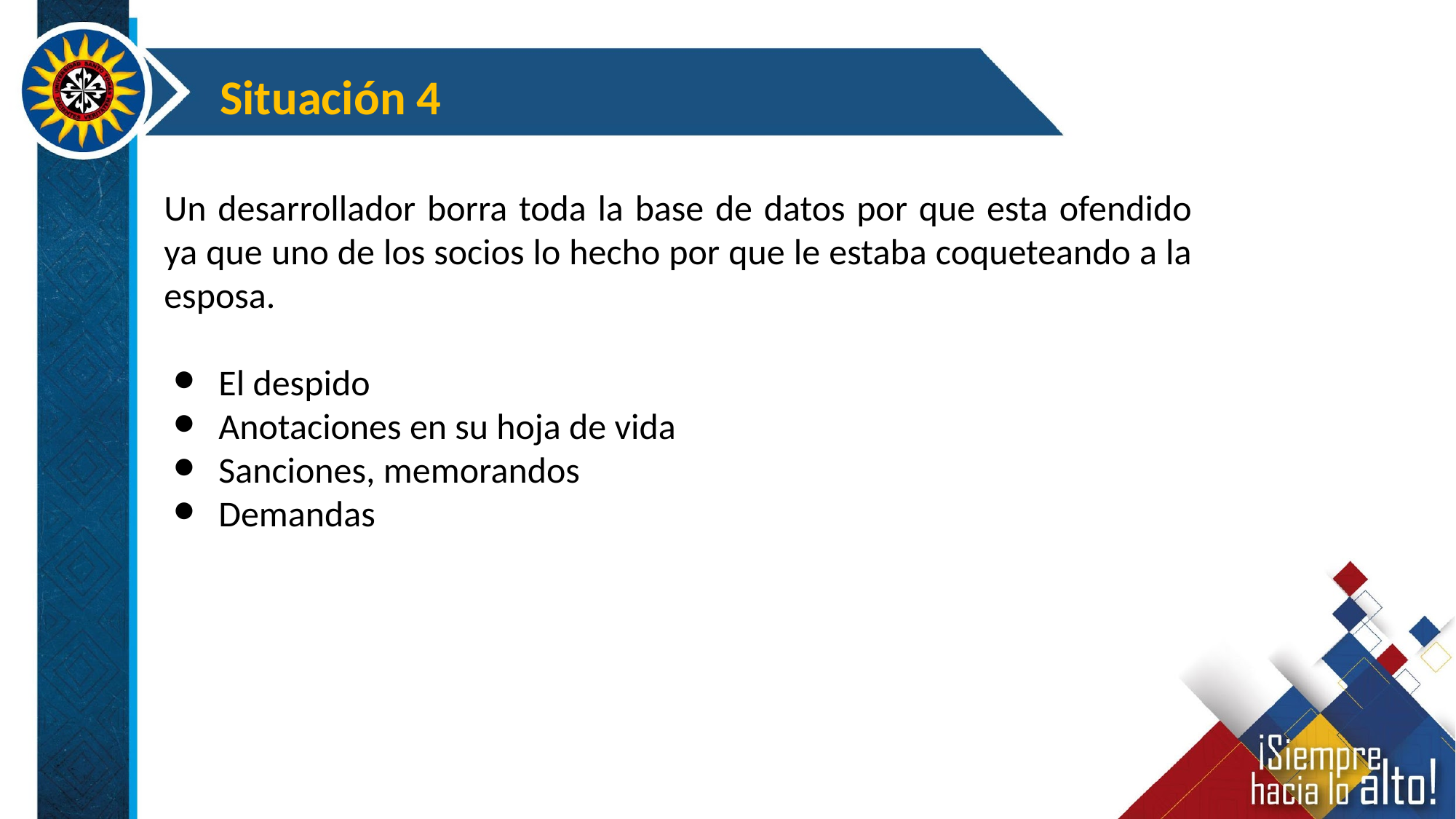

Situación 4

Un desarrollador borra toda la base de datos por que esta ofendido ya que uno de los socios lo hecho por que le estaba coqueteando a la esposa.

El despido
Anotaciones en su hoja de vida
Sanciones, memorandos
Demandas